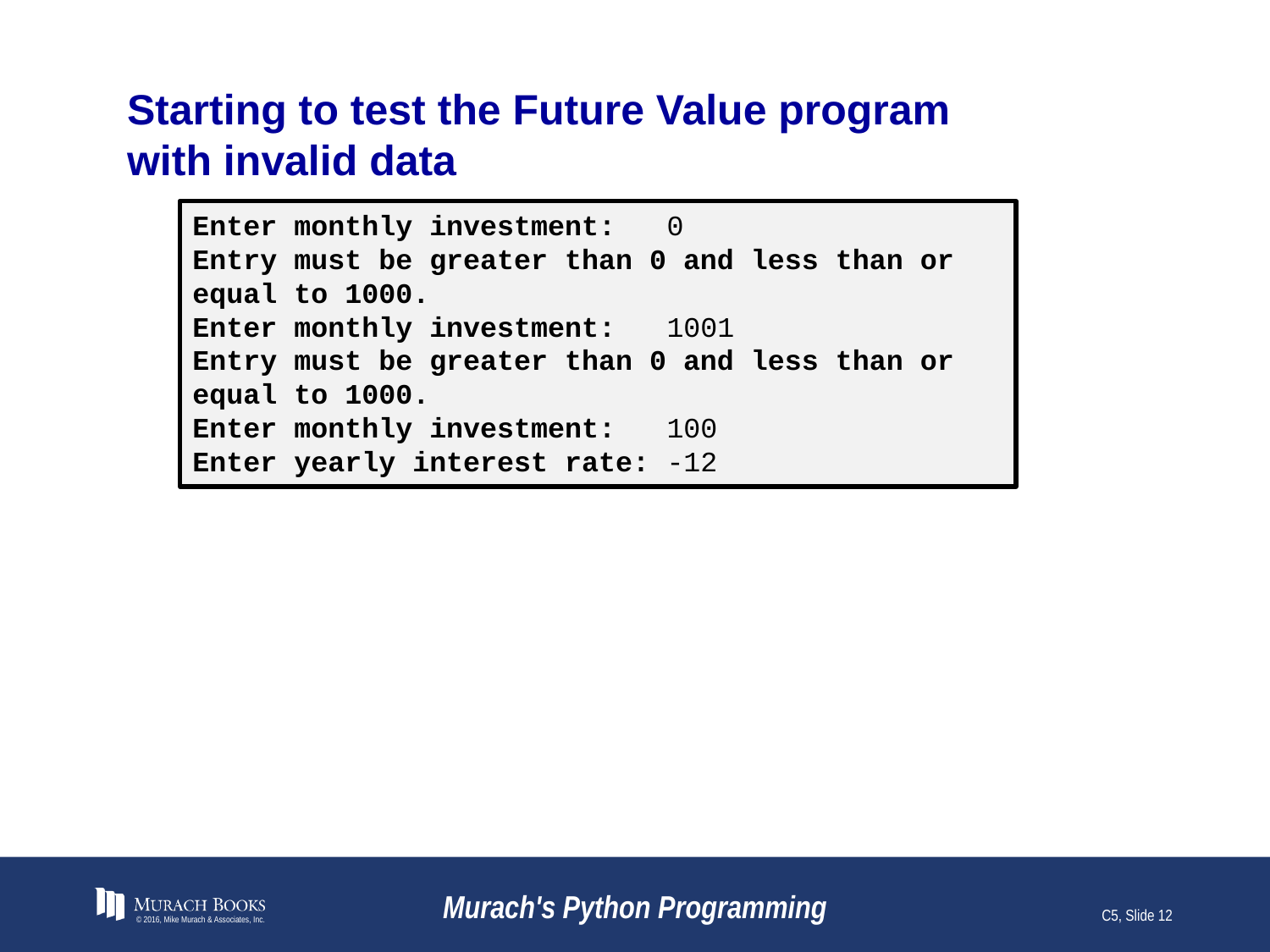

# Starting to test the Future Value program with invalid data
Enter monthly investment:   0
Entry must be greater than 0 and less than or equal to 1000.
Enter monthly investment:   1001
Entry must be greater than 0 and less than or equal to 1000.
Enter monthly investment:   100
Enter yearly interest rate: -12

© 2016, Mike Murach & Associates, Inc.
Murach's Python Programming

C5, Slide 12